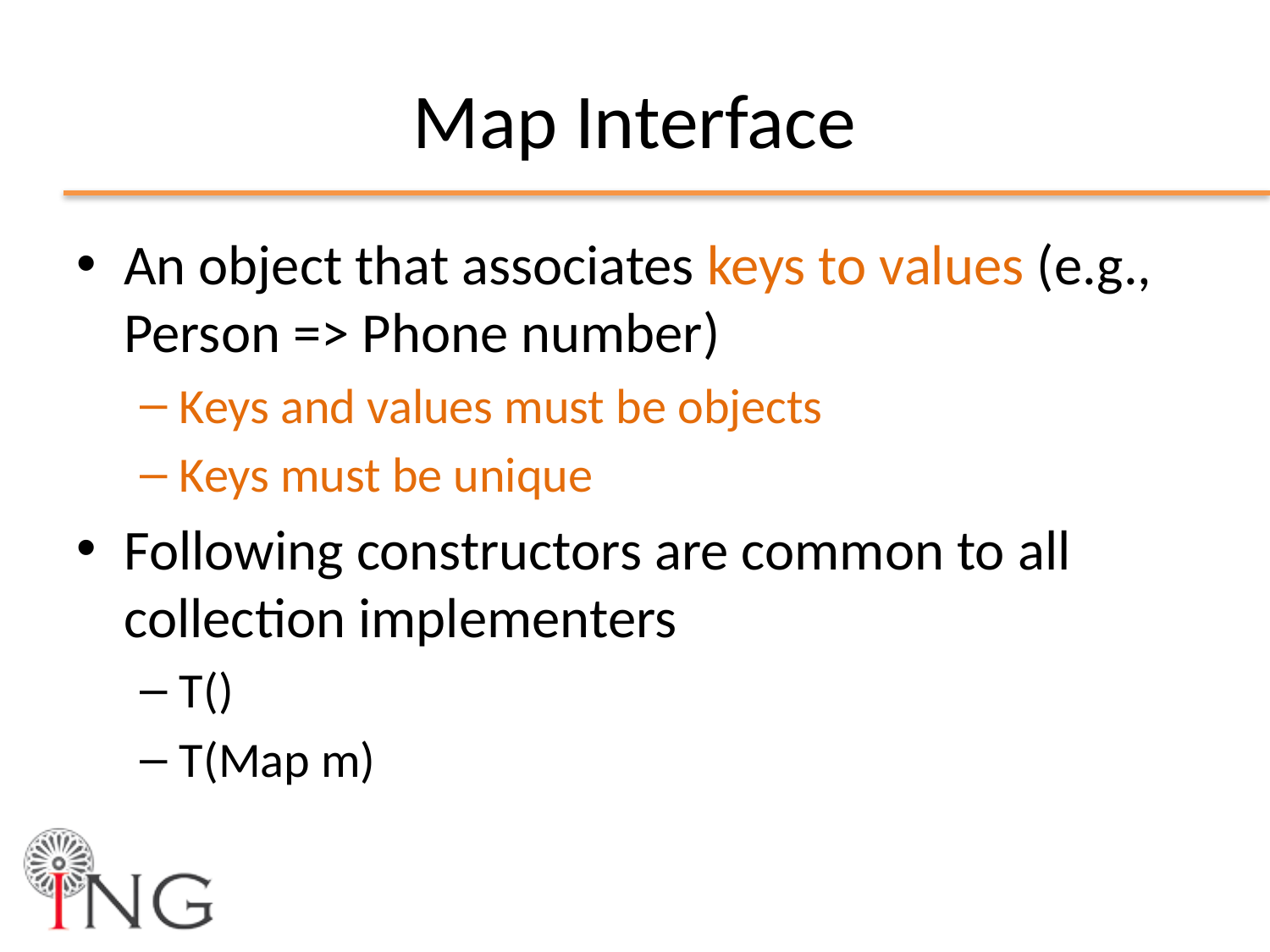

# Map Interface
An object that associates keys to values (e.g., Person => Phone number)
Keys and values must be objects
Keys must be unique
Following constructors are common to all collection implementers
T()
T(Map m)